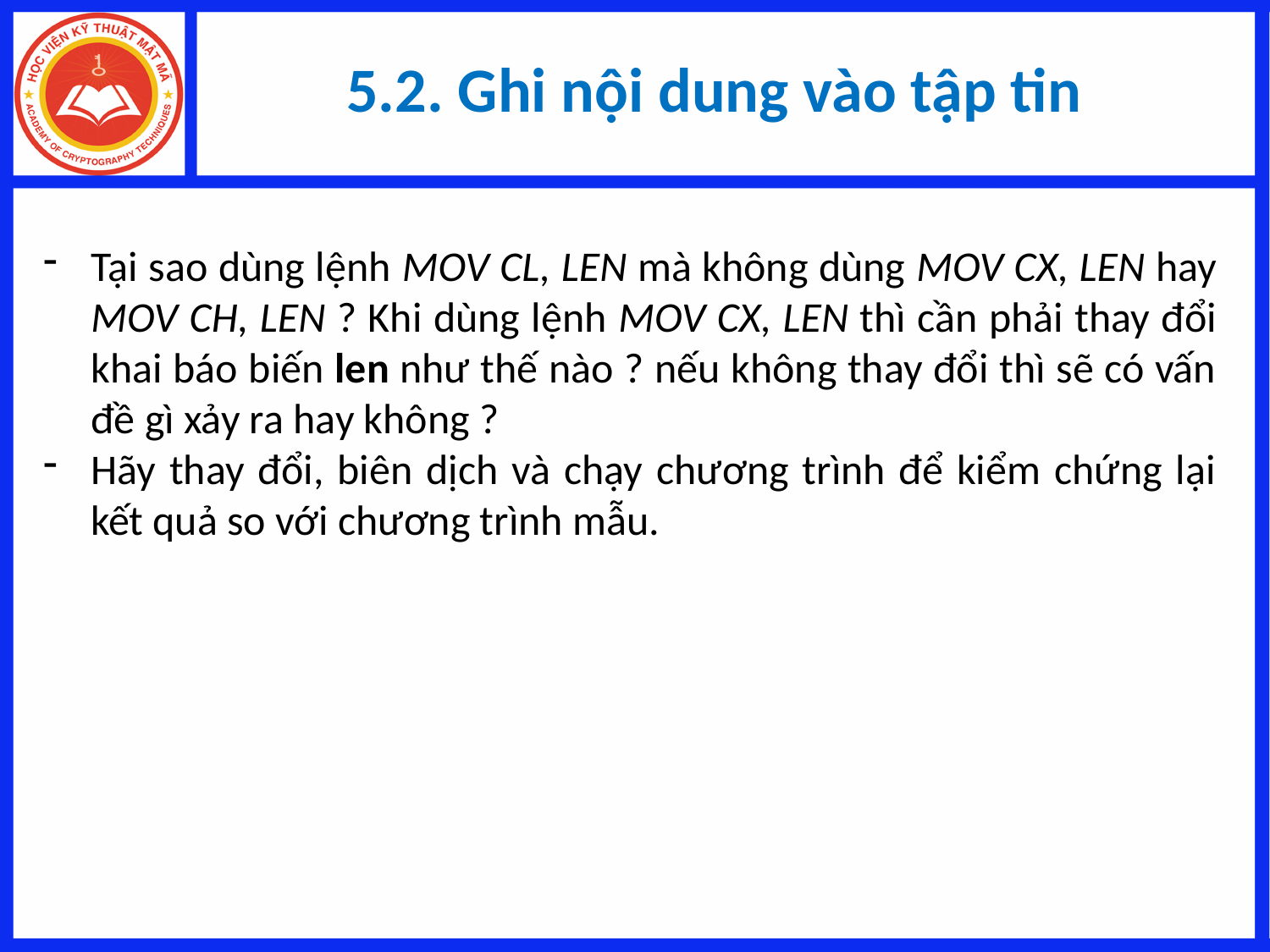

# 5.2. Ghi nội dung vào tập tin
Tại sao dùng lệnh MOV CL, LEN mà không dùng MOV CX, LEN hay MOV CH, LEN ? Khi dùng lệnh MOV CX, LEN thì cần phải thay đổi khai báo biến len như thế nào ? nếu không thay đổi thì sẽ có vấn đề gì xảy ra hay không ?
Hãy thay đổi, biên dịch và chạy chương trình để kiểm chứng lại kết quả so với chương trình mẫu.